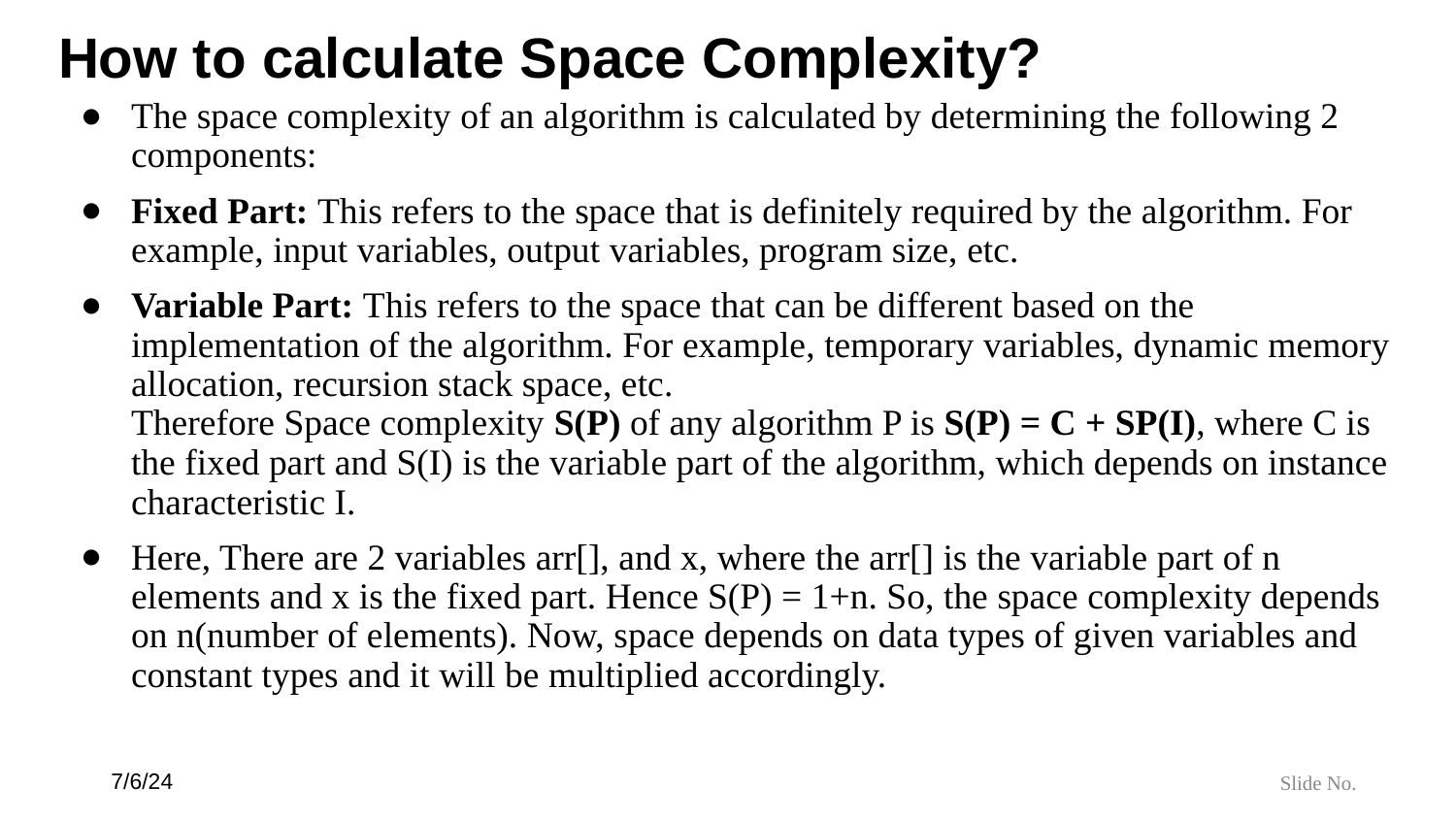

# How to calculate Space Complexity?
The space complexity of an algorithm is calculated by determining the following 2 components:
Fixed Part: This refers to the space that is definitely required by the algorithm. For example, input variables, output variables, program size, etc.
Variable Part: This refers to the space that can be different based on the implementation of the algorithm. For example, temporary variables, dynamic memory allocation, recursion stack space, etc.
Therefore Space complexity S(P) of any algorithm P is S(P) = C + SP(I), where C is the fixed part and S(I) is the variable part of the algorithm, which depends on instance characteristic I.
Here, There are 2 variables arr[], and x, where the arr[] is the variable part of n elements and x is the fixed part. Hence S(P) = 1+n. So, the space complexity depends on n(number of elements). Now, space depends on data types of given variables and constant types and it will be multiplied accordingly.

7/6/24
Slide No.